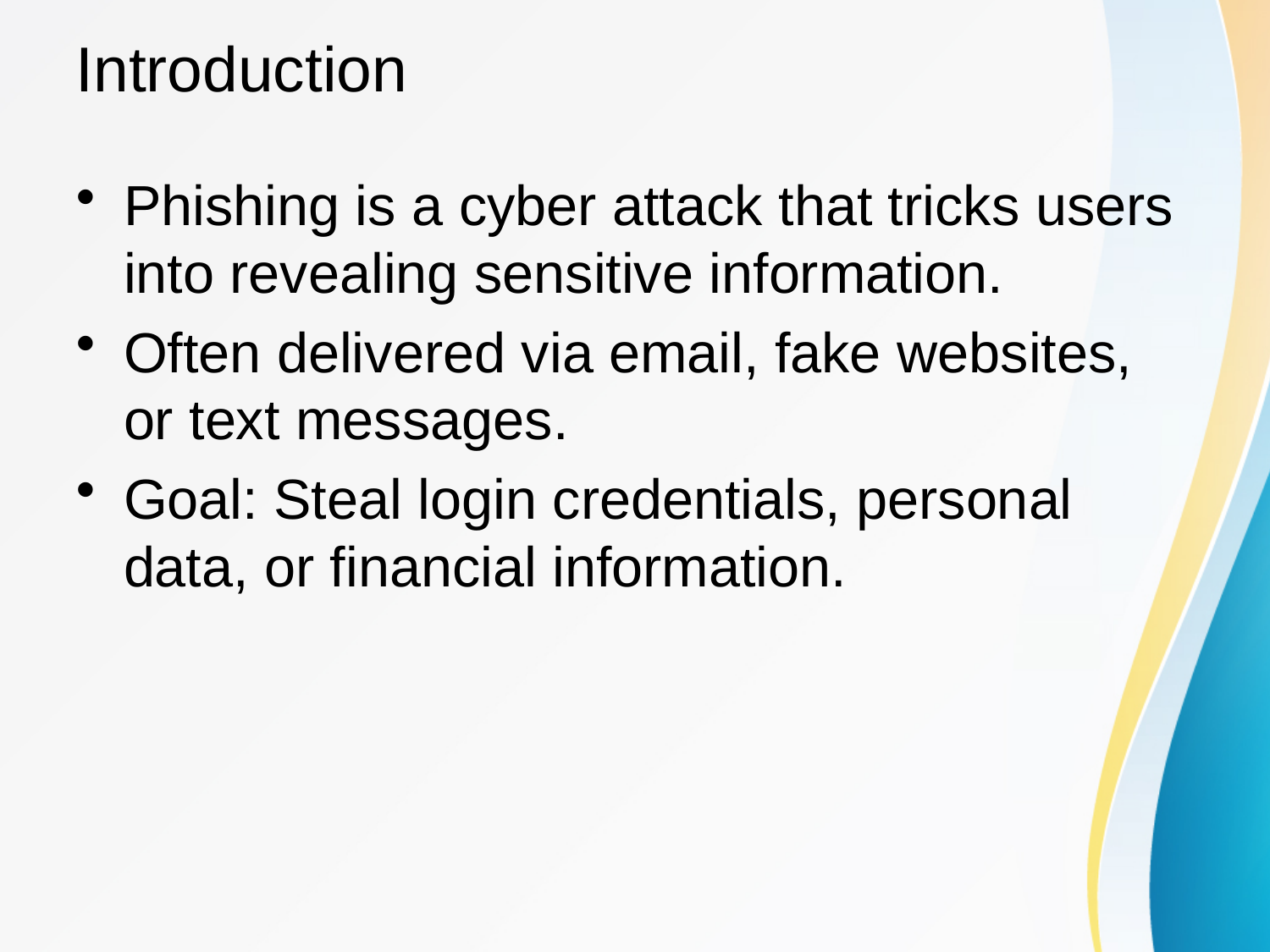

# Introduction
Phishing is a cyber attack that tricks users into revealing sensitive information.
Often delivered via email, fake websites, or text messages.
Goal: Steal login credentials, personal data, or financial information.